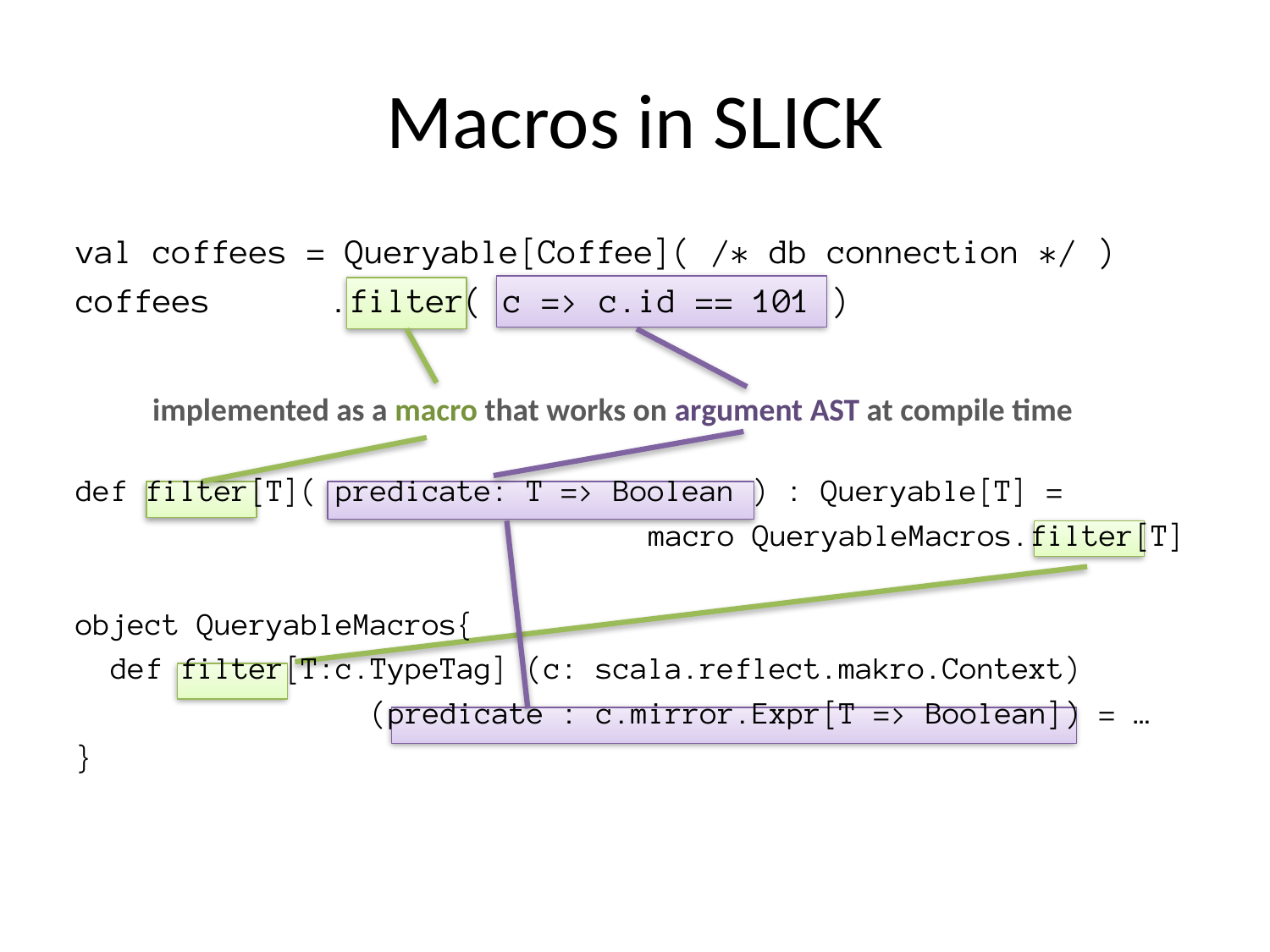

# Macros in SLICK
val coffees = Queryable[Coffee]( /* db connection */ )
coffees	.filter( c => c.id == 101 )

def filter[T]( predicate: T => Boolean ) : Queryable[T] =
                                 macro QueryableMacros.filter[T]

object QueryableMacros{
  def filter[T:c.TypeTag] (c: scala.reflect.makro.Context)
                 (predicate : c.mirror.Expr[T => Boolean]) = …
}

implemented as a macro that works on argument AST at compile time